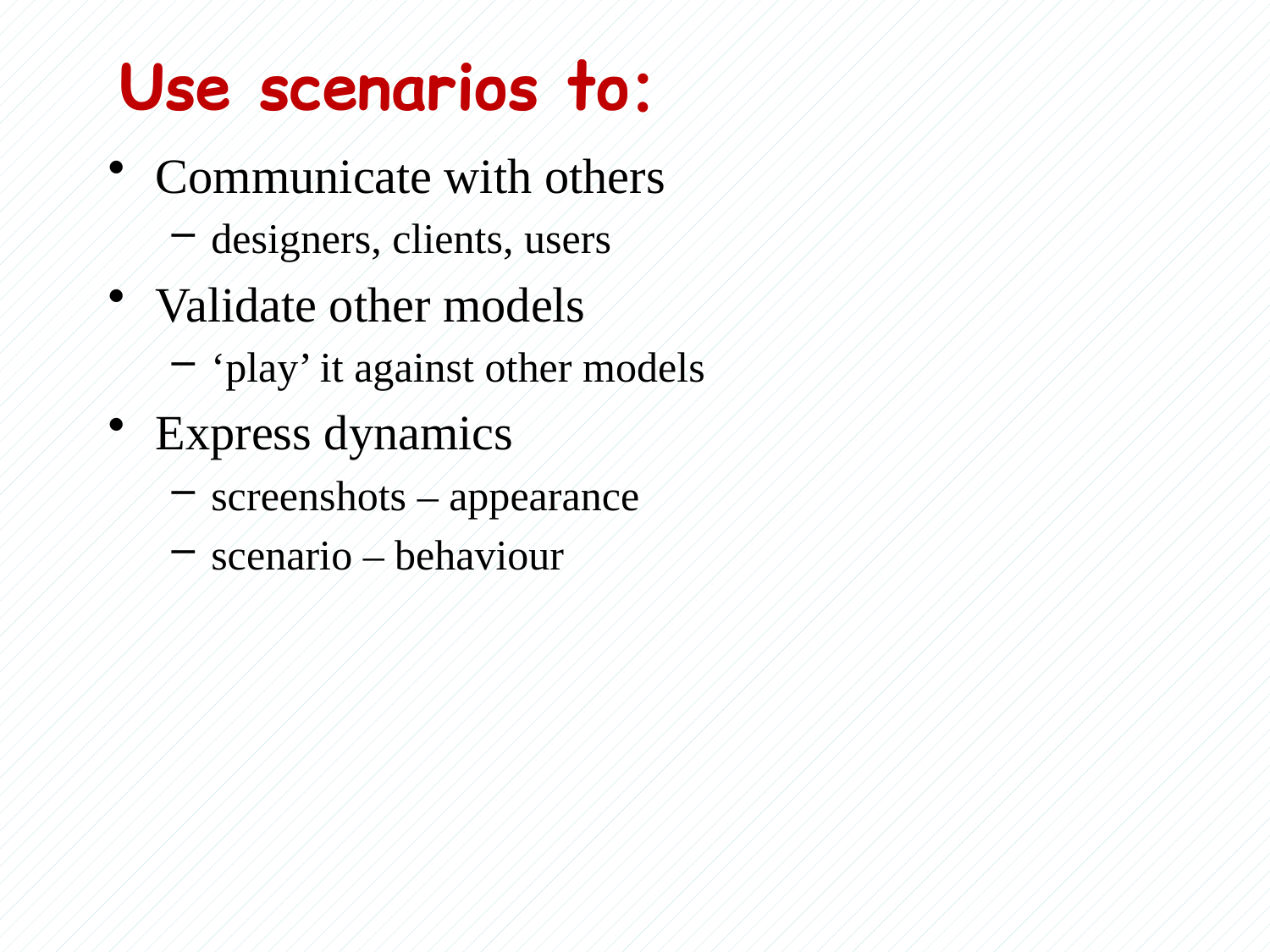

# Use scenarios to:
Communicate with others
designers, clients, users
Validate other models
‘play’ it against other models
Express dynamics
screenshots – appearance
scenario – behaviour